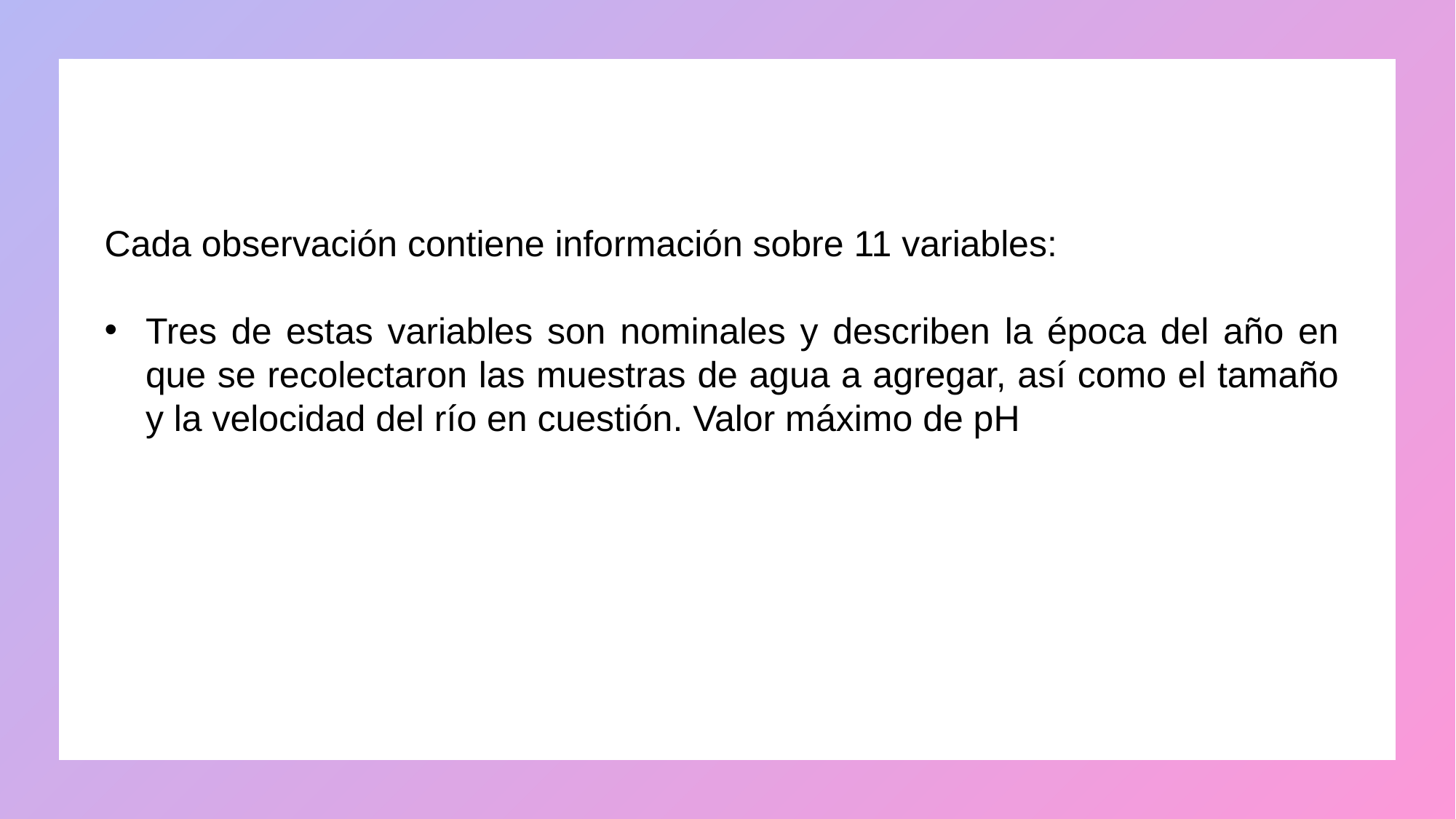

Cada observación contiene información sobre 11 variables:

Tres de estas variables son nominales y describen la época del año en que se recolectaron las muestras de agua a agregar, así como el tamaño y la velocidad del río en cuestión. Valor máximo de pH